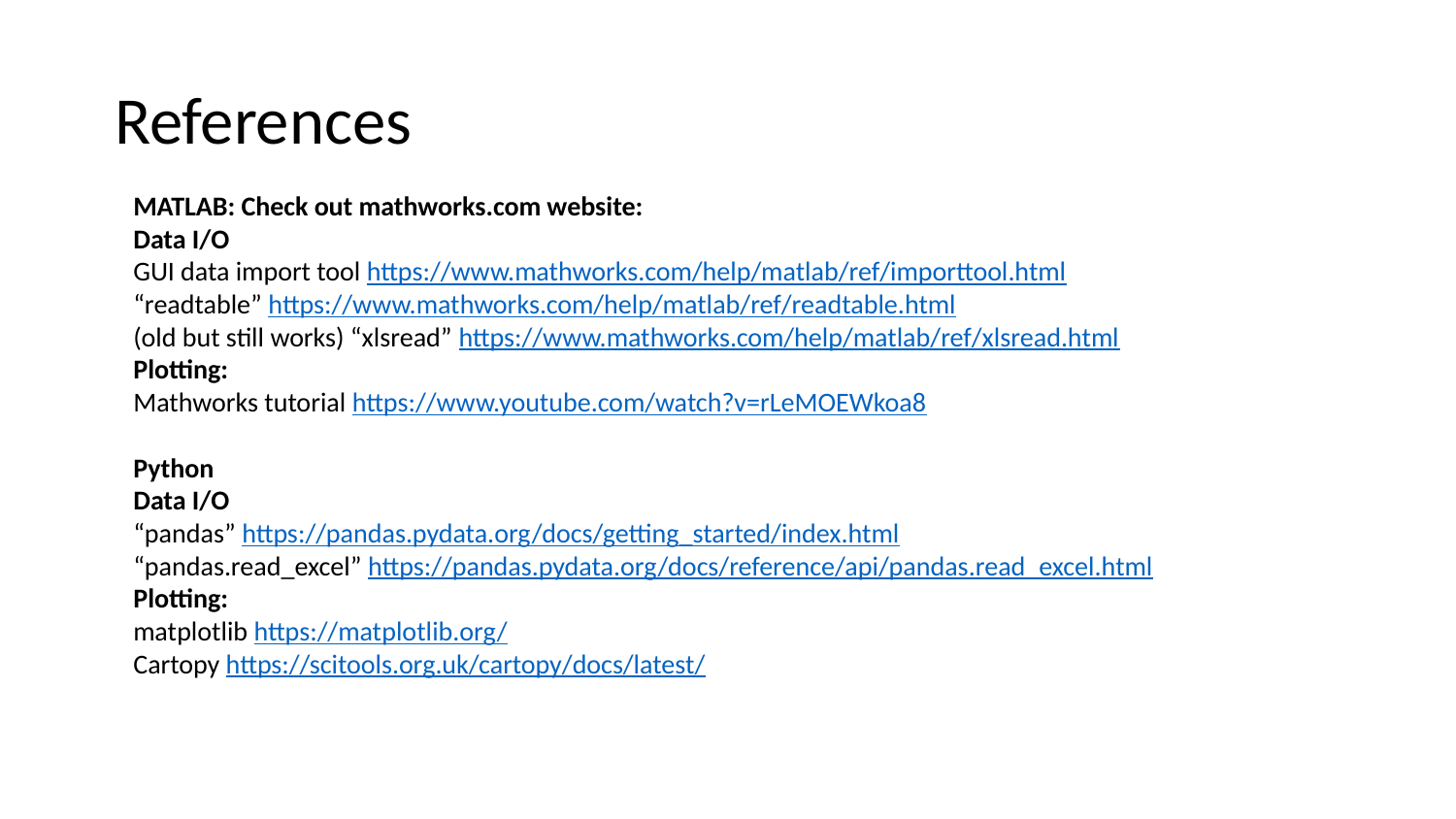

# References
MATLAB: Check out mathworks.com website:
Data I/O
GUI data import tool https://www.mathworks.com/help/matlab/ref/importtool.html
“readtable” https://www.mathworks.com/help/matlab/ref/readtable.html
(old but still works) “xlsread” https://www.mathworks.com/help/matlab/ref/xlsread.html
Plotting:
Mathworks tutorial https://www.youtube.com/watch?v=rLeMOEWkoa8

Python
Data I/O
“pandas” https://pandas.pydata.org/docs/getting_started/index.html
“pandas.read_excel” https://pandas.pydata.org/docs/reference/api/pandas.read_excel.html
Plotting:
matplotlib https://matplotlib.org/
Cartopy https://scitools.org.uk/cartopy/docs/latest/